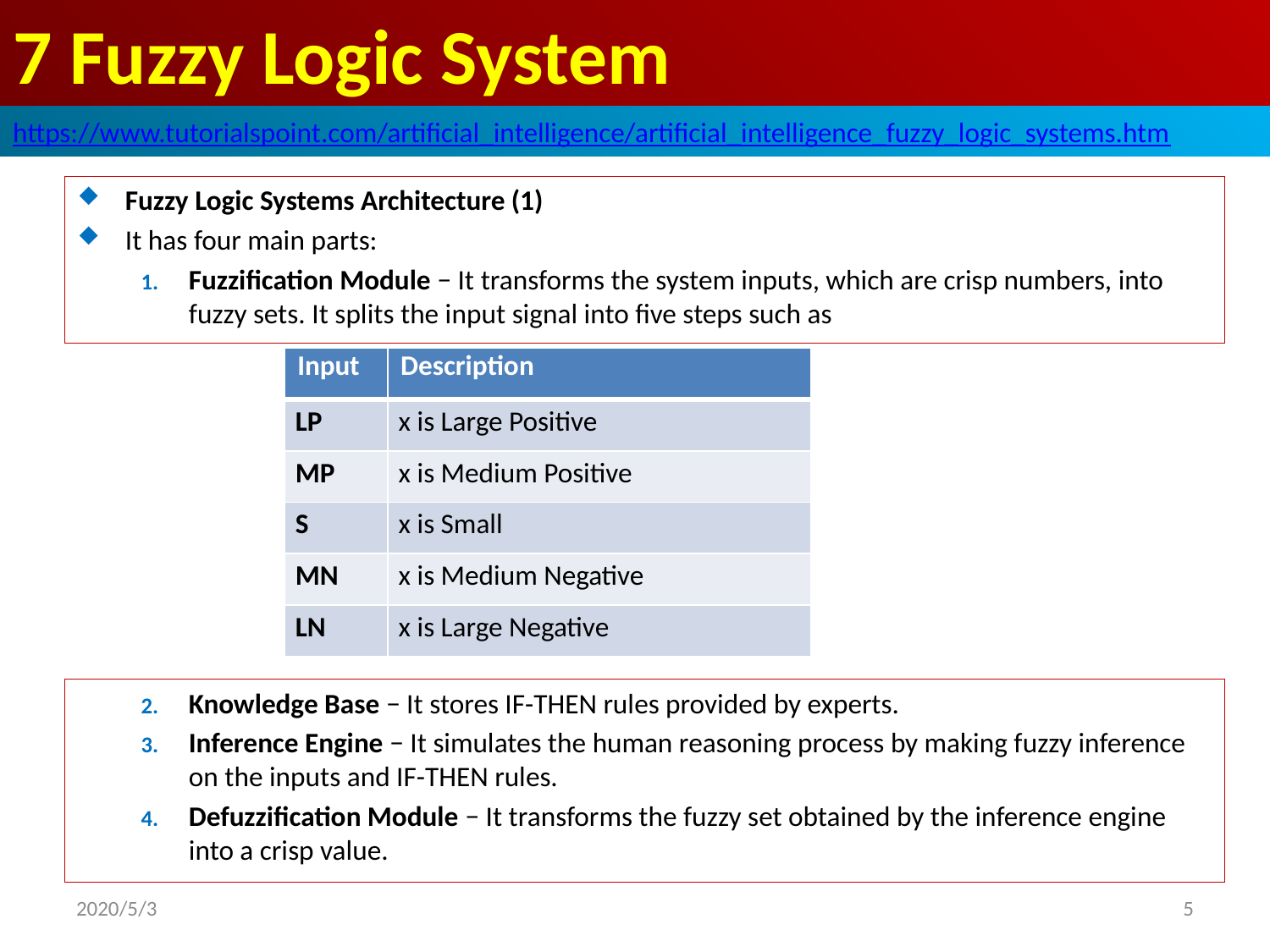

# 7 Fuzzy Logic System
https://www.tutorialspoint.com/artificial_intelligence/artificial_intelligence_fuzzy_logic_systems.htm
Fuzzy Logic Systems Architecture (1)
It has four main parts:
Fuzzification Module − It transforms the system inputs, which are crisp numbers, into fuzzy sets. It splits the input signal into five steps such as
| Input | Description |
| --- | --- |
| LP | x is Large Positive |
| MP | x is Medium Positive |
| S | x is Small |
| MN | x is Medium Negative |
| LN | x is Large Negative |
Knowledge Base − It stores IF-THEN rules provided by experts.
Inference Engine − It simulates the human reasoning process by making fuzzy inference on the inputs and IF-THEN rules.
Defuzzification Module − It transforms the fuzzy set obtained by the inference engine into a crisp value.
2020/5/3
5